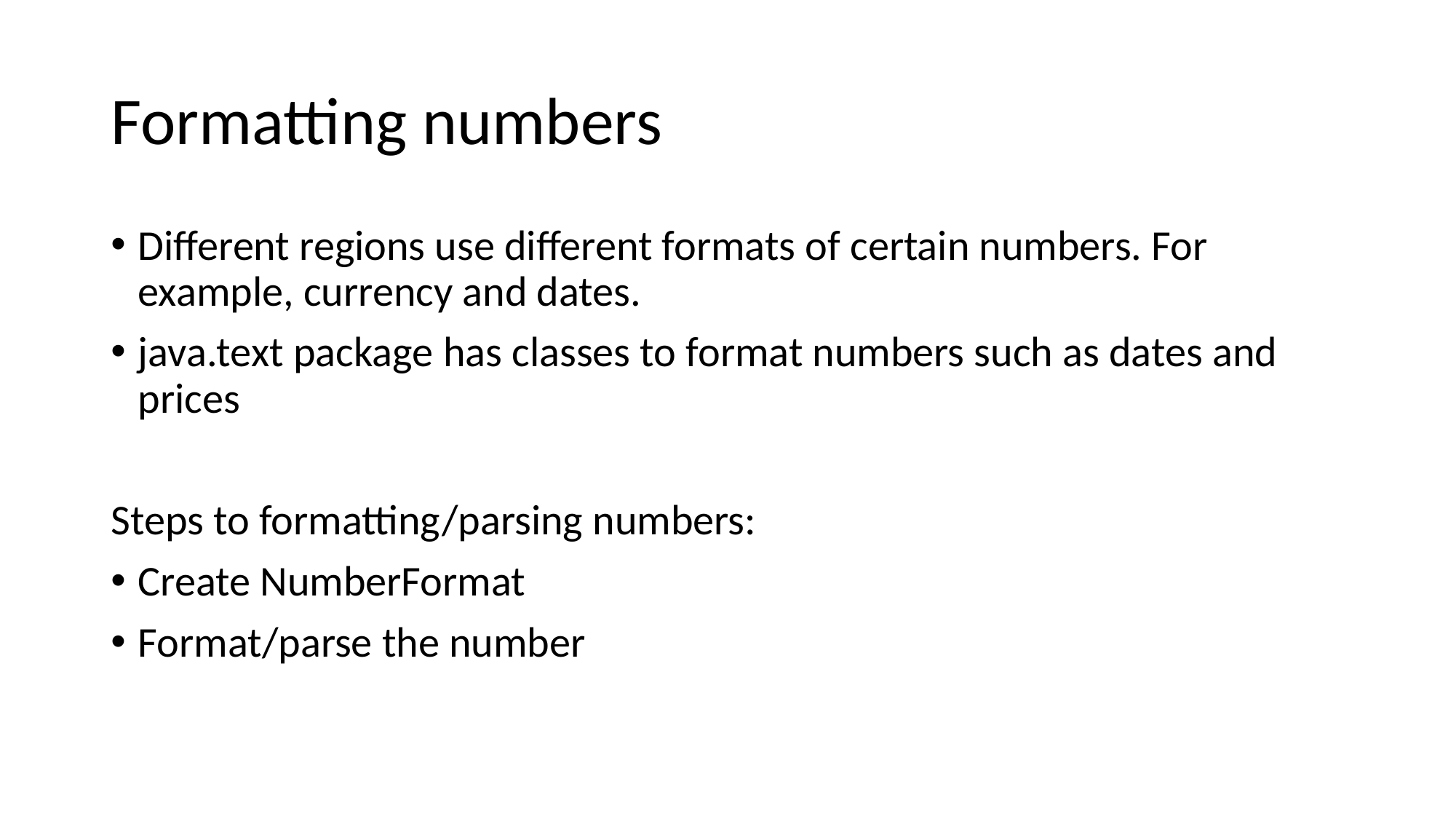

# Formatting numbers
Different regions use different formats of certain numbers. For example, currency and dates.
java.text package has classes to format numbers such as dates and prices

Steps to formatting/parsing numbers:
Create NumberFormat
Format/parse the number